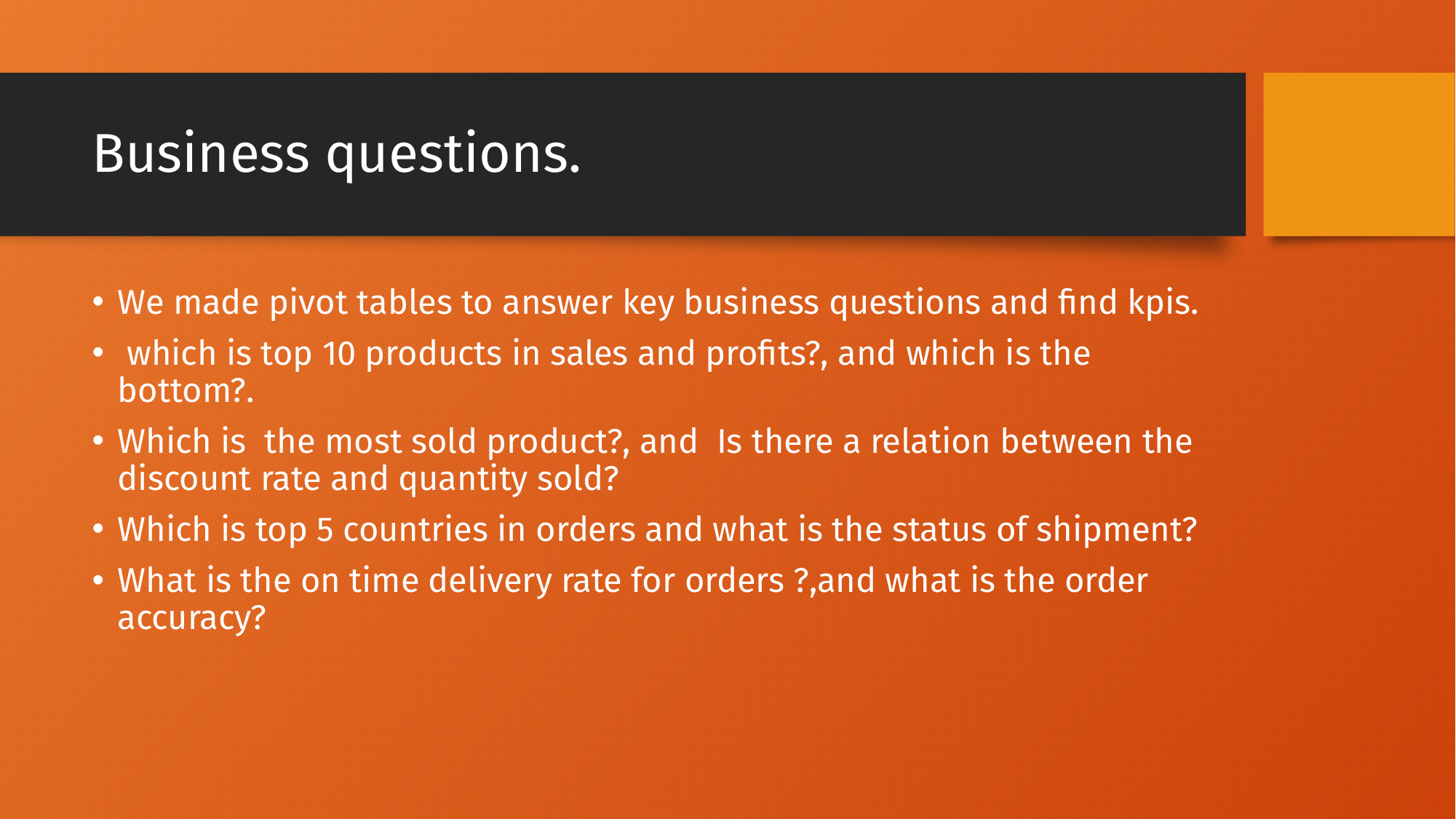

# Business questions.
We made pivot tables to answer key business questions and find kpis.
 which is top 10 products in sales and profits?, and which is the bottom?.
Which is  the most sold product?, and  Is there a relation between the discount rate and quantity sold?
Which is top 5 countries in orders and what is the status of shipment?
What is the on time delivery rate for orders ?,and what is the order accuracy?